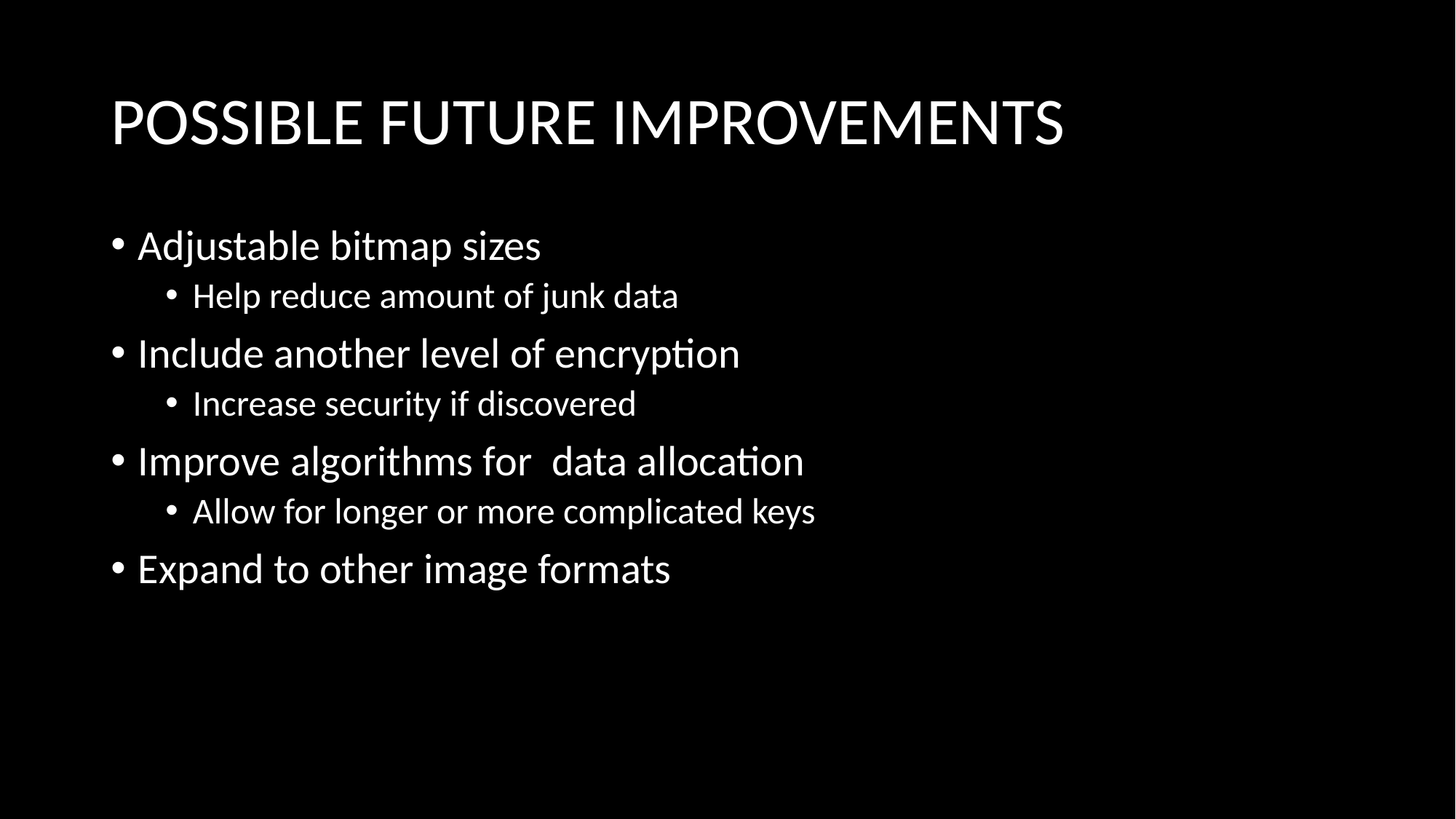

# POSSIBLE FUTURE IMPROVEMENTS
Adjustable bitmap sizes
Help reduce amount of junk data
Include another level of encryption
Increase security if discovered
Improve algorithms for  data allocation
Allow for longer or more complicated keys
Expand to other image formats